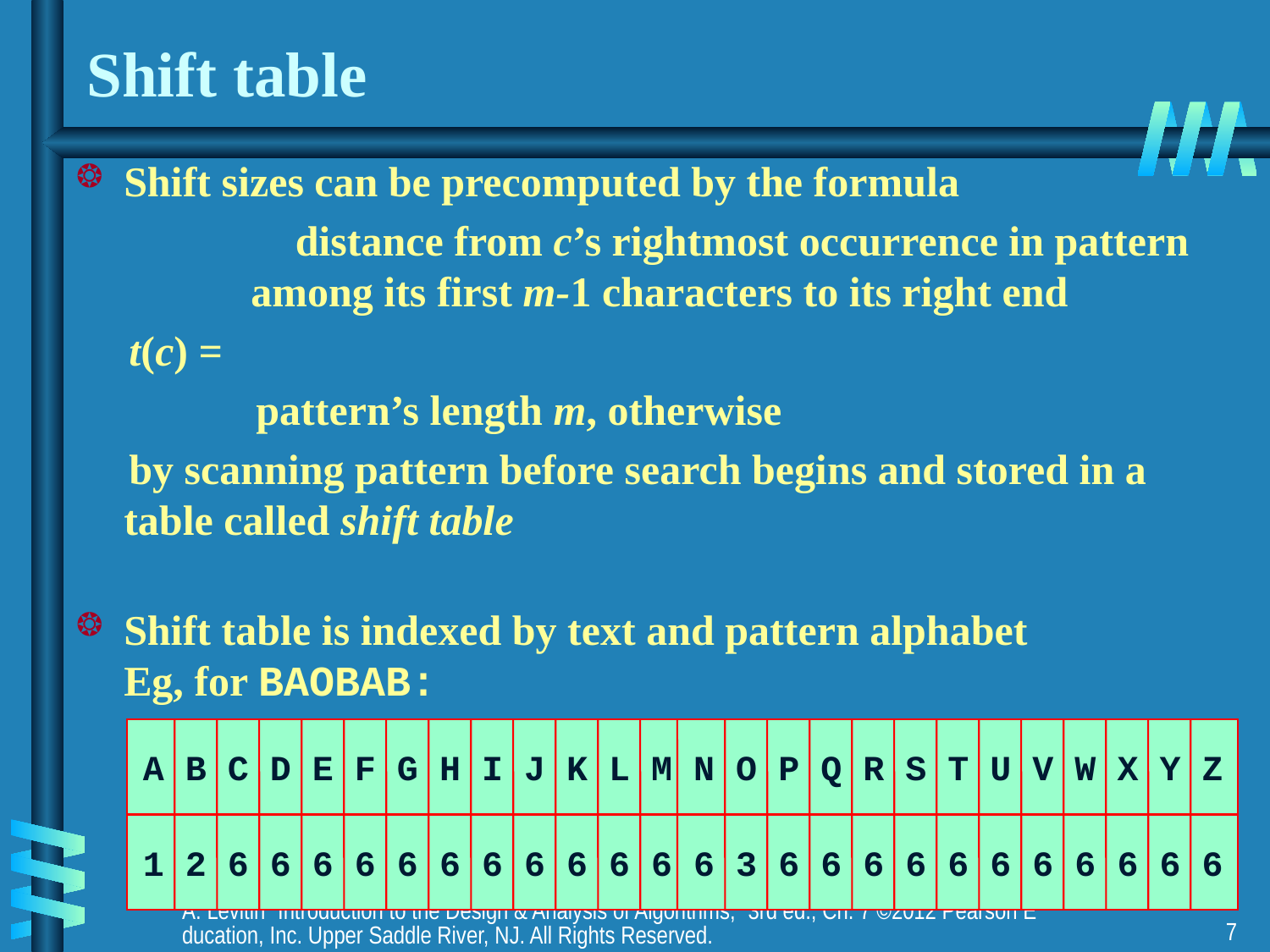

# Shift table
Shift sizes can be precomputed by the formula
		     distance from c’s rightmost occurrence in pattern
            among its first m-1 characters to its right end
     t(c) =
                 pattern’s length m, otherwise
     by scanning pattern before search begins and stored in a
table called shift table
Shift table is indexed by text and pattern alphabet
Eg, for BAOBAB:

A B C D E F G H I J K L M N O P Q R S T U V W X Y Z

1 2 6 6 6 6 6 6 6 6 6 6 6 6 3 6 6 6 6 6 6 6 6 6 6 6

A. Levitin “Introduction to the Design & Analysis of Algorithms,” 3rd ed., Ch. 7 ©2012 Pearson Education, Inc. Upper Saddle River, NJ. All Rights Reserved.
7